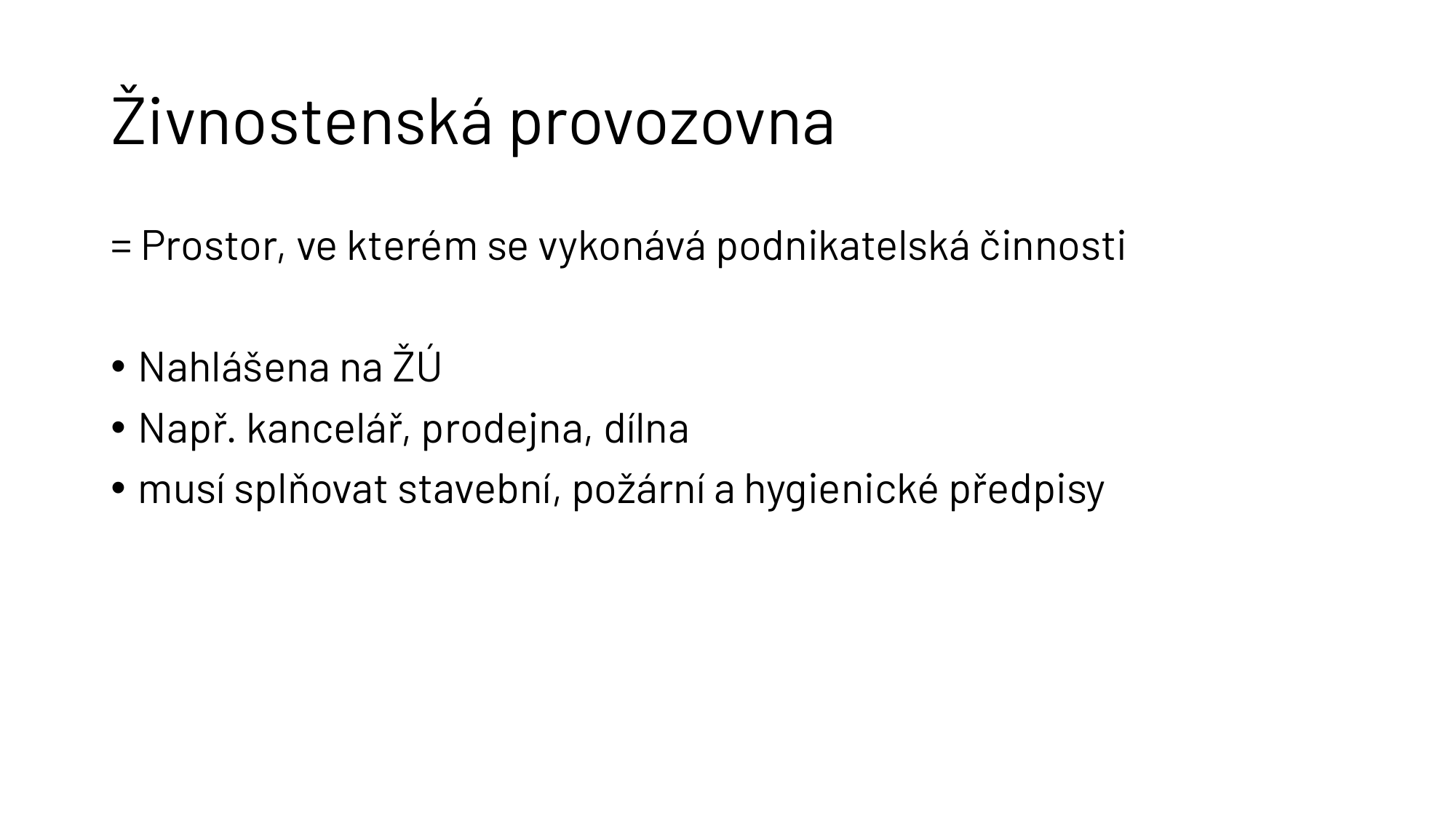

# Živnostenská provozovna
= Prostor, ve kterém se vykonává podnikatelská činnosti

Nahlášena na ŽÚ
Např. kancelář, prodejna, dílna
musí splňovat stavební, požární a hygienické předpisy